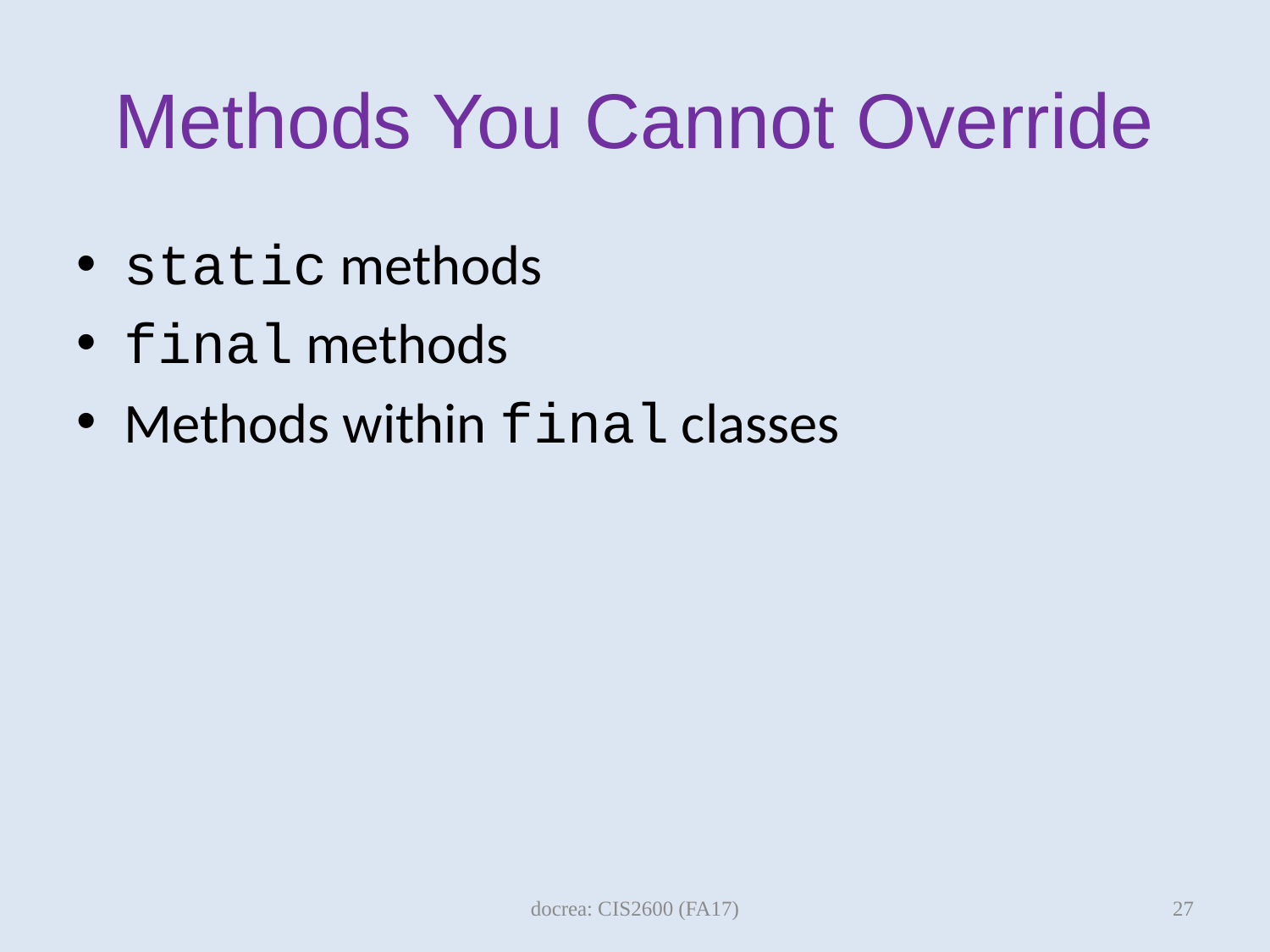

# Methods You Cannot Override
static methods
final methods
Methods within final classes

27
docrea: CIS2600 (FA17)